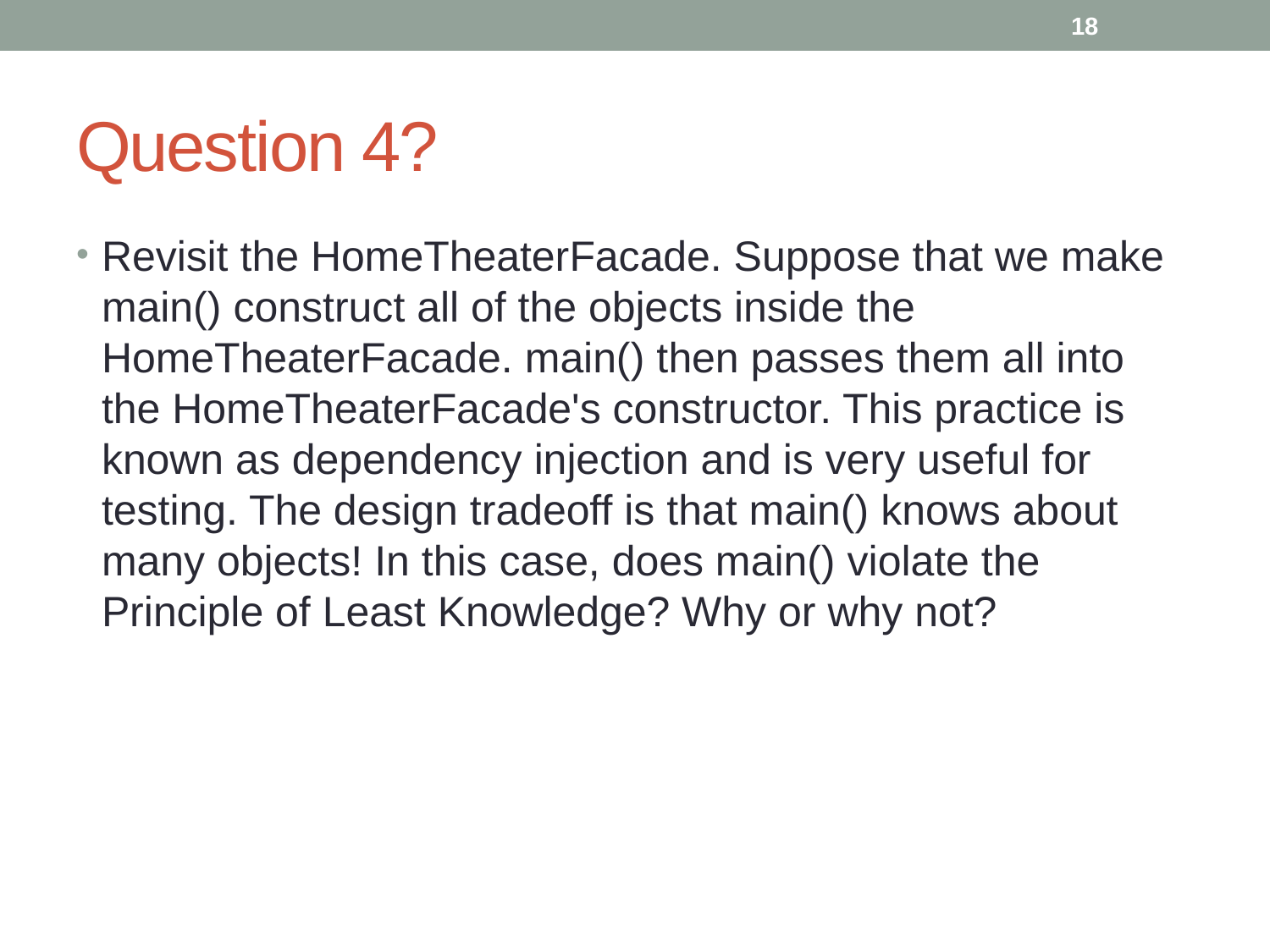

18
# Question 4?
Revisit the HomeTheaterFacade. Suppose that we make main() construct all of the objects inside the HomeTheaterFacade. main() then passes them all into the HomeTheaterFacade's constructor. This practice is known as dependency injection and is very useful for testing. The design tradeoff is that main() knows about many objects! In this case, does main() violate the Principle of Least Knowledge? Why or why not?